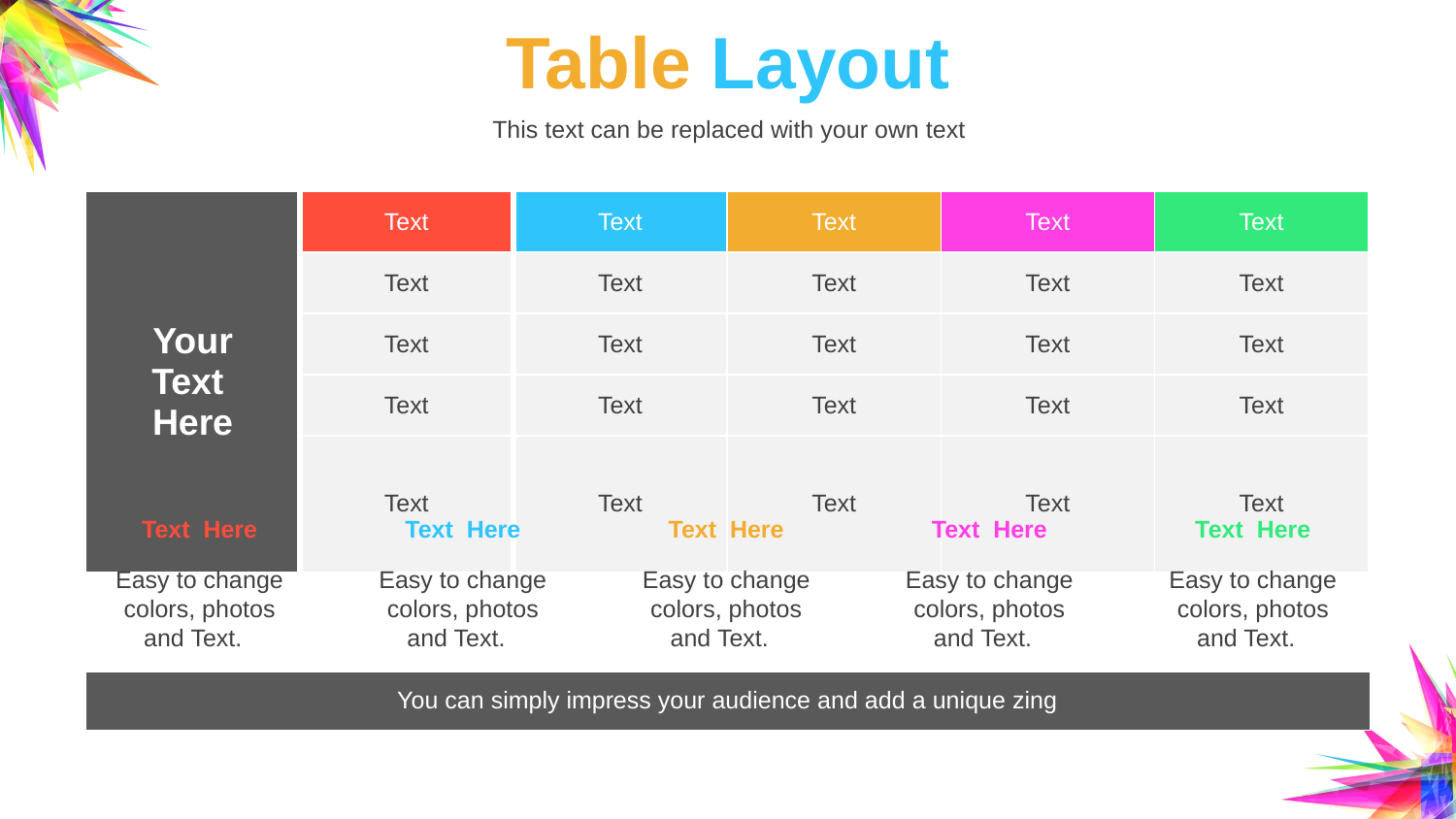

# Table Layout
This text can be replaced with your own text
| Your Text Here | Text | Text | Text | Text | Text |
| --- | --- | --- | --- | --- | --- |
|  | Text | Text | Text | Text | Text |
|  | Text | Text | Text | Text | Text |
|  | Text | Text | Text | Text | Text |
|  | Text | Text | Text | Text | Text |
Text  Here
Easy to change colors, photos and Text.
Text  Here
Easy to change colors, photos and Text.
Text  Here
Easy to change colors, photos and Text.
Text  Here
Easy to change colors, photos and Text.
Text  Here
Easy to change colors, photos and Text.
| You can simply impress your audience and add a unique zing |
| --- |